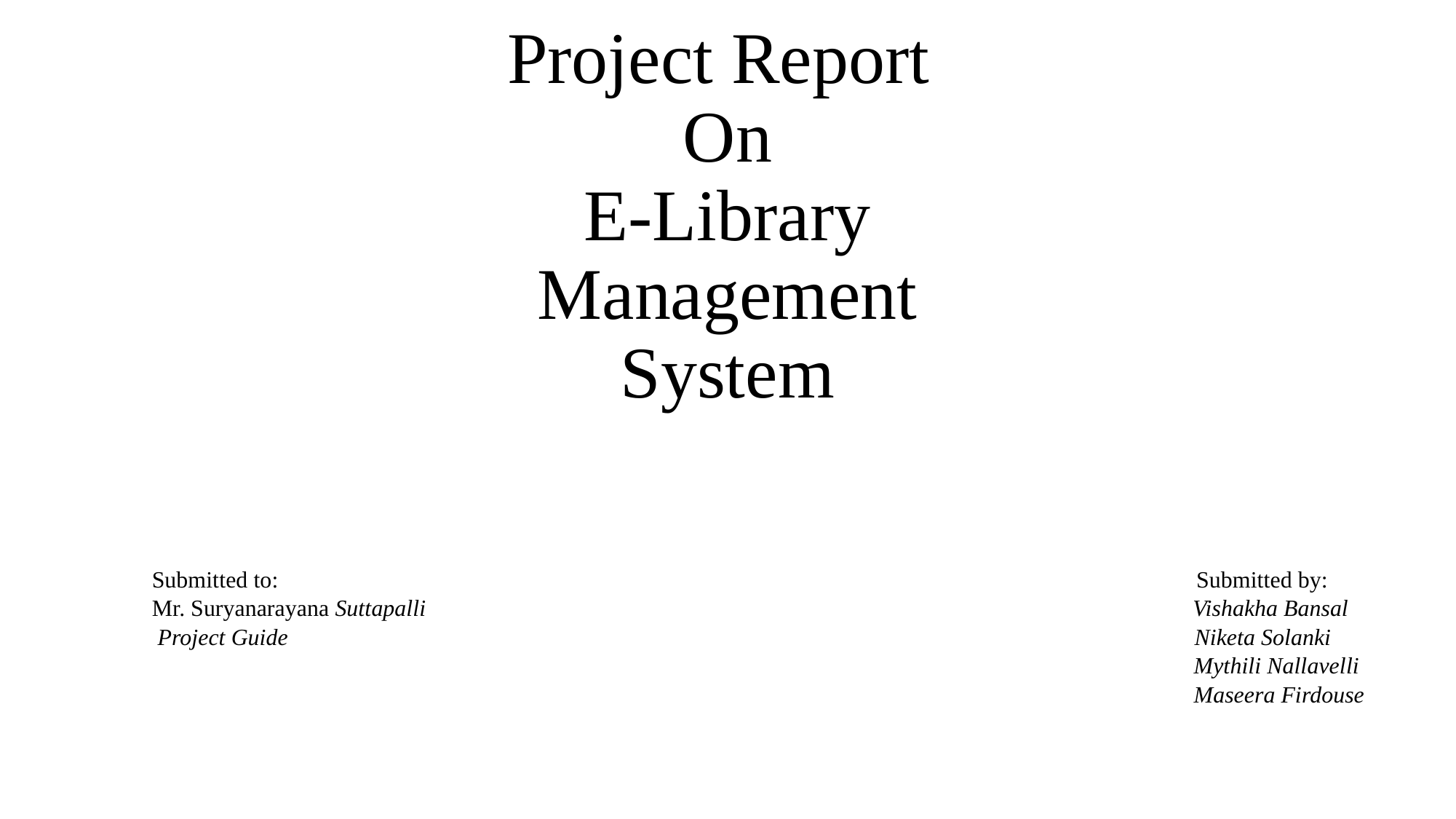

# Project Report On E-Library Management System
Submitted to:                                                                                                                                                              Submitted by:
Mr. Suryanarayana Suttapalli                                                                                                                                    Vishakha Bansal
 Project Guide                                                                                                                                                            Niketa Solanki
                                                                                                                                                                                   Mythili Nallavelli
                                                                                                                                                                                   Maseera Firdouse